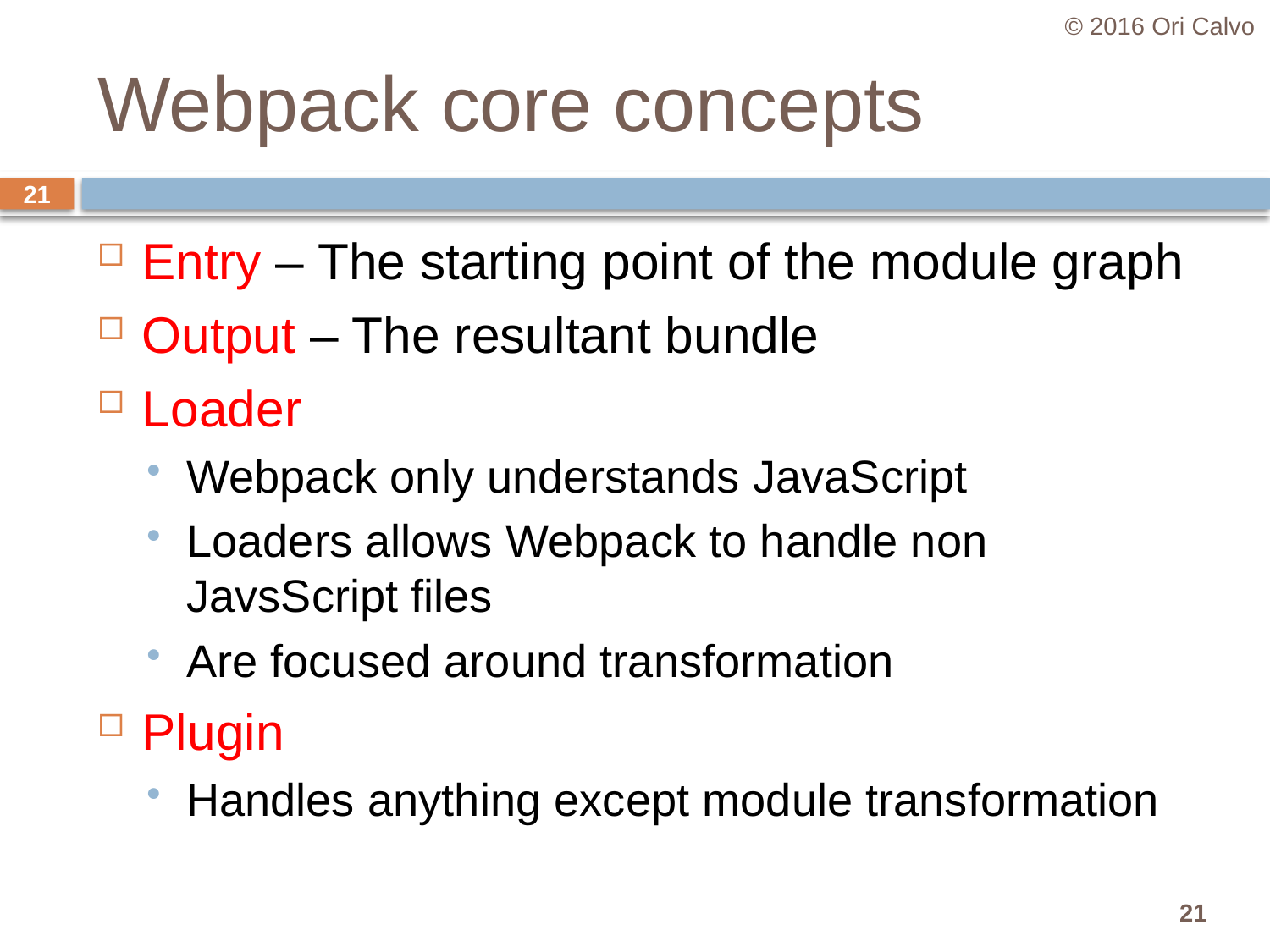

© 2016 Ori Calvo
# Webpack core concepts
21
Entry – The starting point of the module graph
Output – The resultant bundle
Loader
Webpack only understands JavaScript
Loaders allows Webpack to handle non JavsScript files
Are focused around transformation
Plugin
Handles anything except module transformation